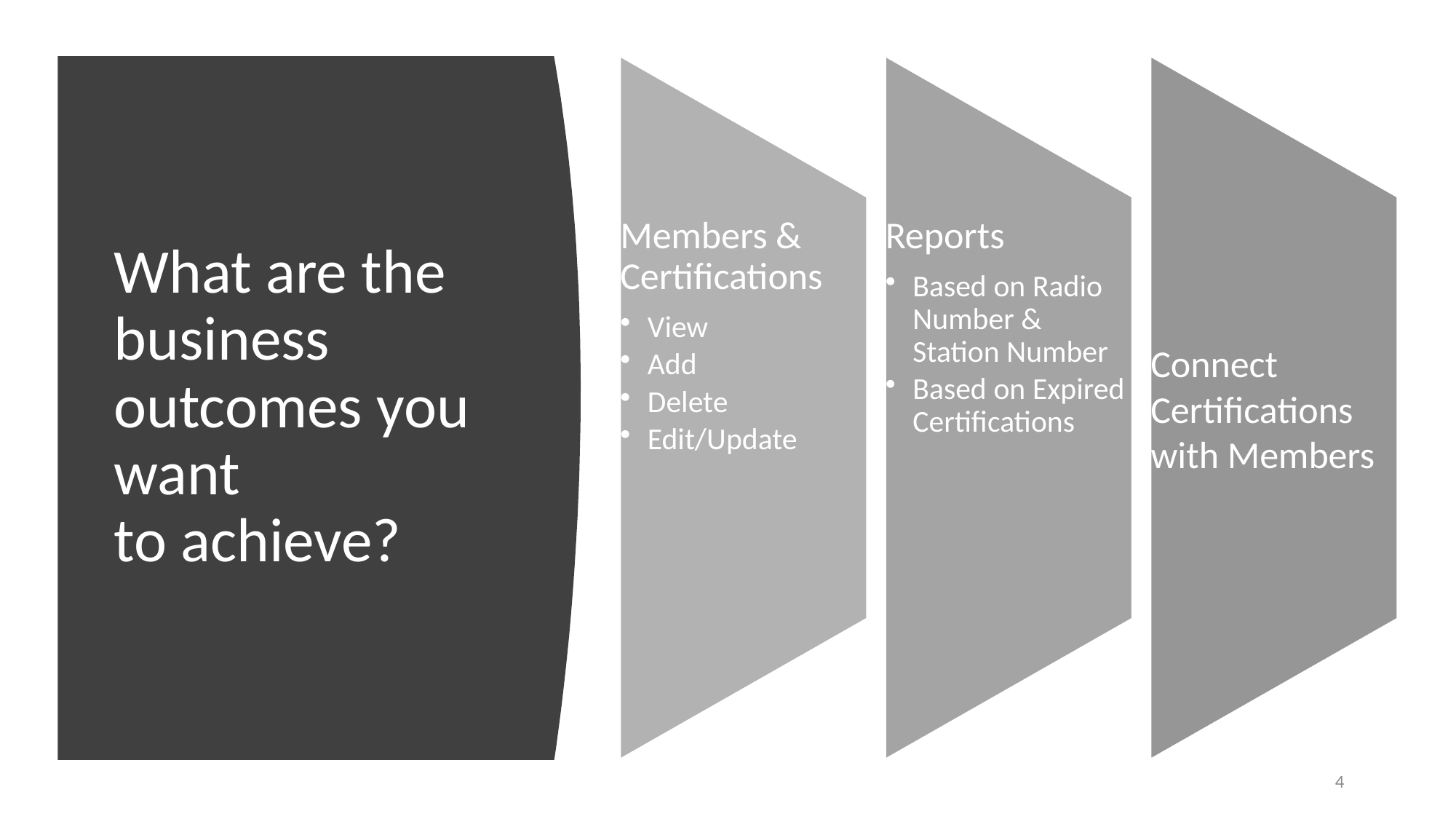

Members & Certifications
View
Add
Delete
Edit/Update
Reports
Based on Radio Number & Station Number
Based on Expired Certifications
Connect Certifications with Members

# What are the business outcomes you want to achieve?
4